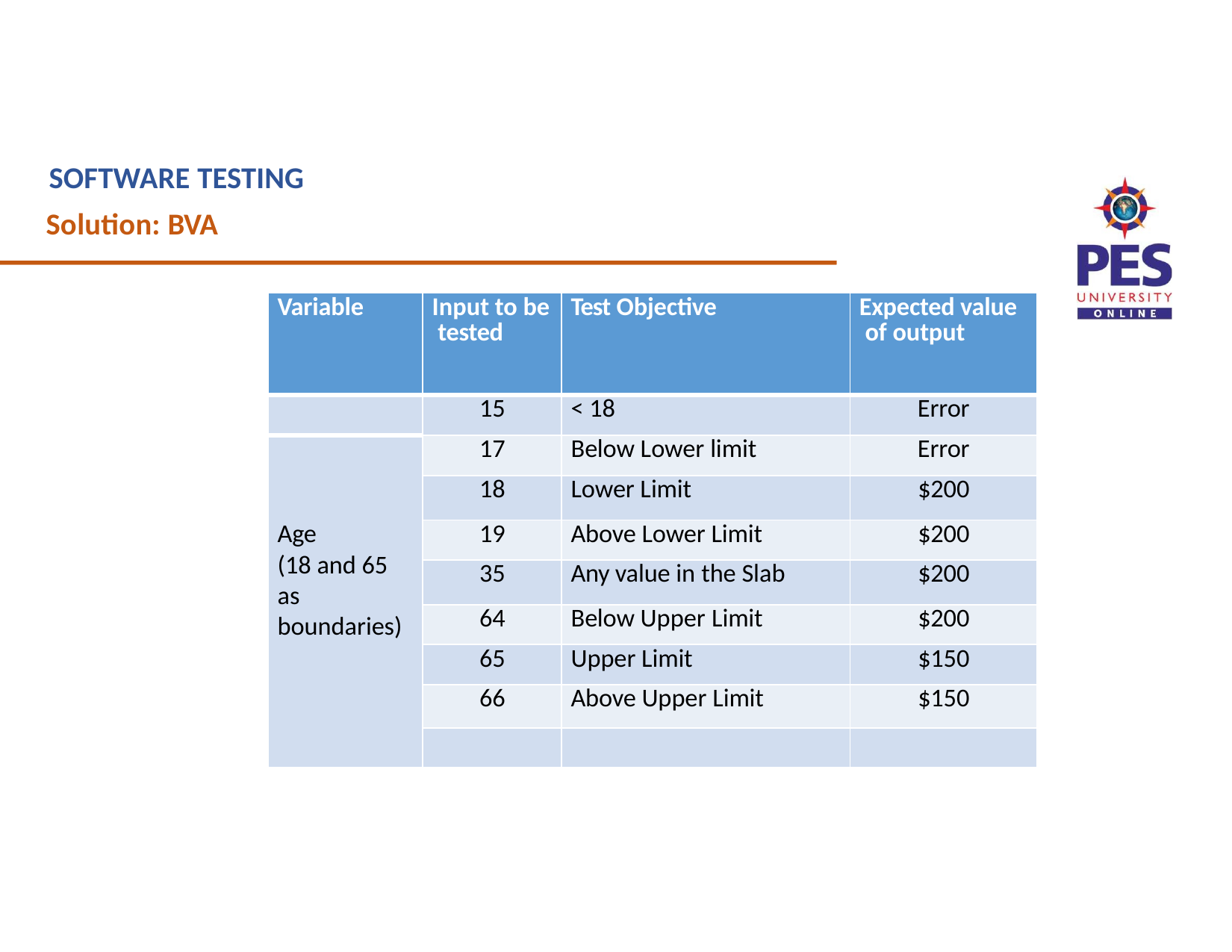

SOFTWARE TESTING
Solution: BVA

| Variable | Input to be tested | Test Objective | Expected value of output |
| --- | --- | --- | --- |
|  | 15 | < 18 | Error |
|  | 17 | Below Lower limit | Error |
|  | 18 | Lower Limit | $200 |
| Age | 19 | Above Lower Limit | $200 |
| (18 and 65 |  |  |  |
|  | 35 | Any value in the Slab | $200 |
| as |  |  |  |
|  | 64 | Below Upper Limit | $200 |
| boundaries) |  |  |  |
|  | 65 | Upper Limit | $150 |
|  | 66 | Above Upper Limit | $150 |
|  |  |  |  |